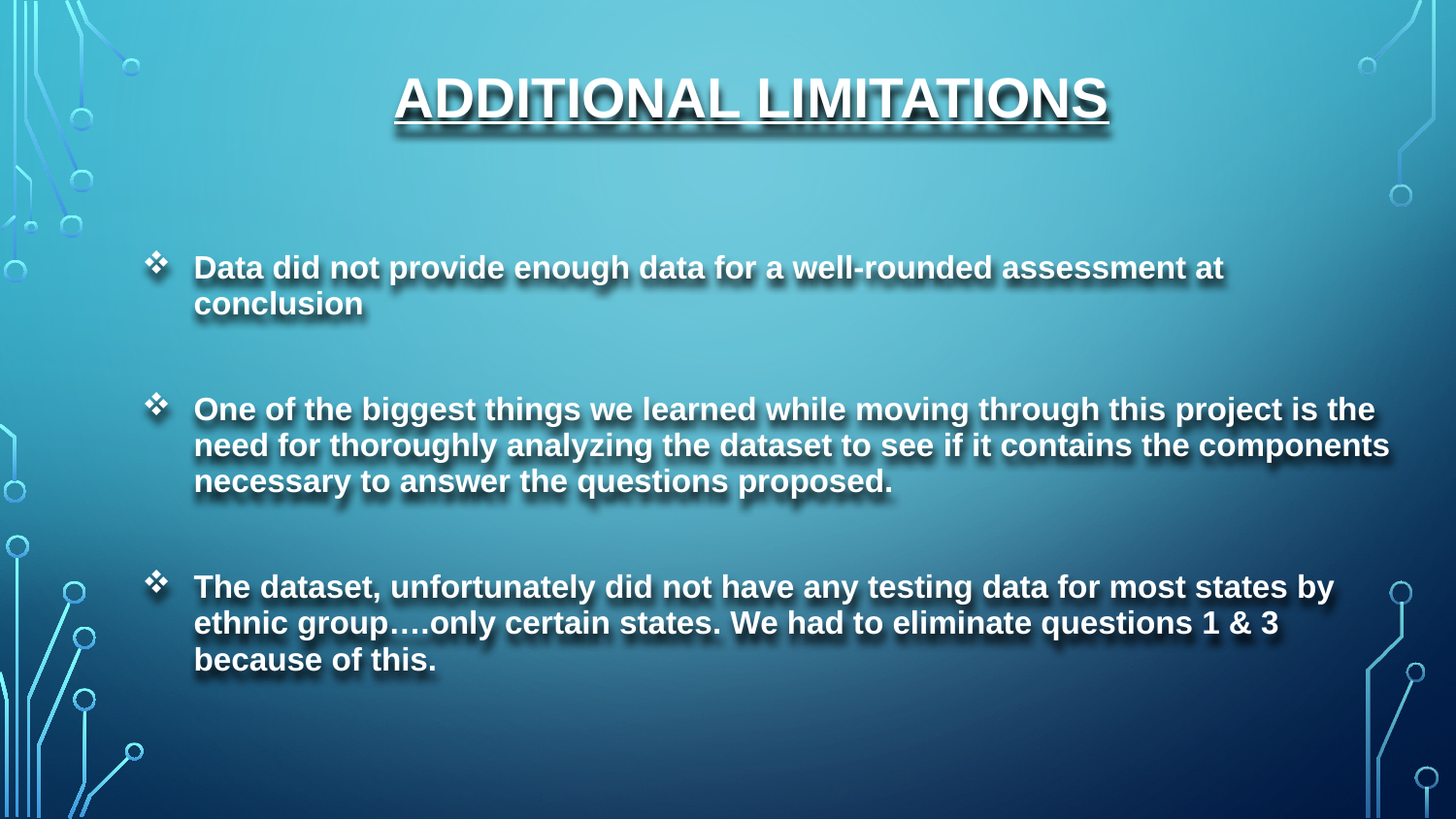

# Additional Limitations

Data did not provide enough data for a well-rounded assessment at conclusion

One of the biggest things we learned while moving through this project is the need for thoroughly analyzing the dataset to see if it contains the components necessary to answer the questions proposed.

The dataset, unfortunately did not have any testing data for most states by ethnic group….only certain states. We had to eliminate questions 1 & 3 because of this.